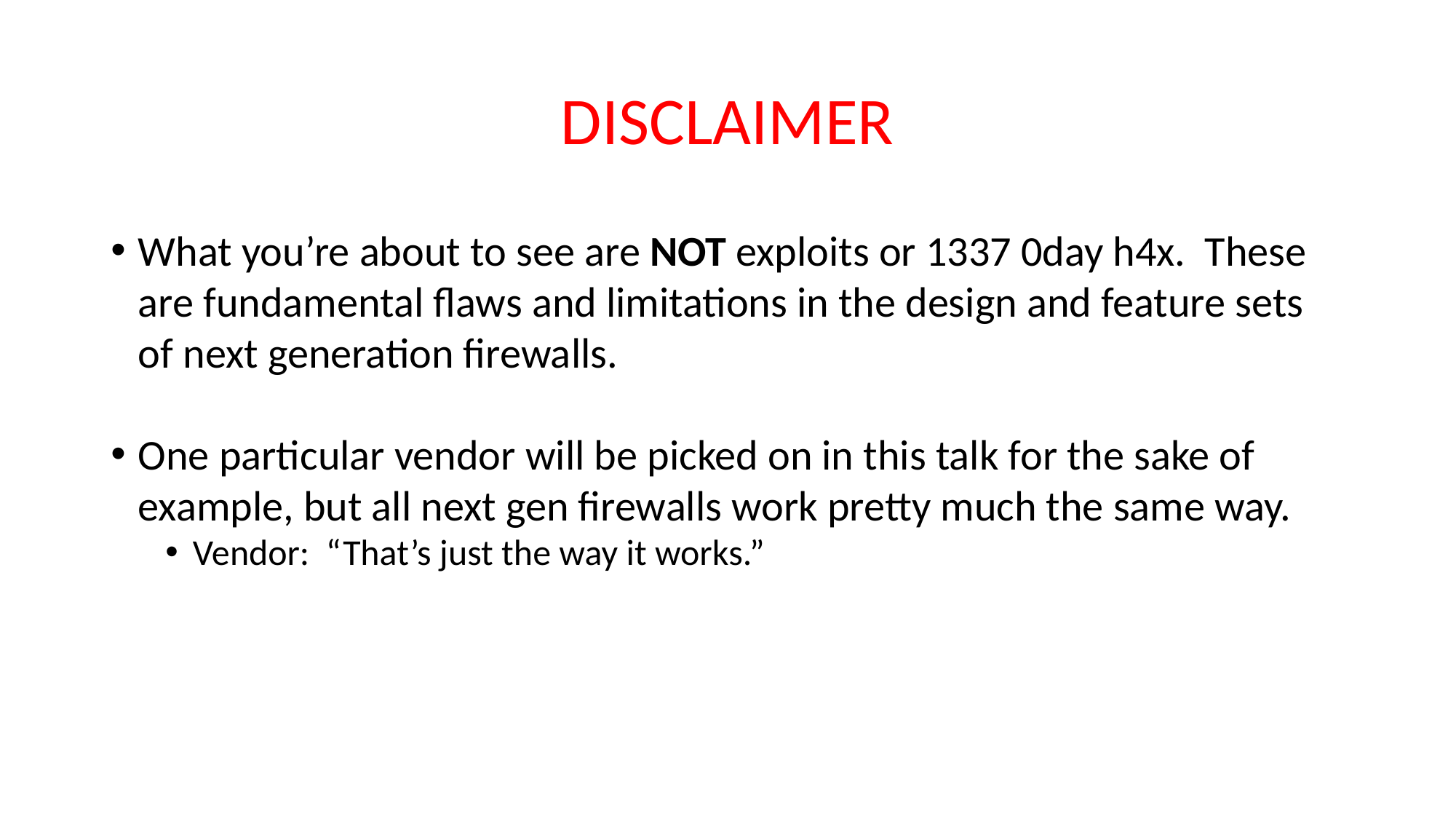

# DISCLAIMER
What you’re about to see are NOT exploits or 1337 0day h4x.  These are fundamental flaws and limitations in the design and feature sets of next generation firewalls.

One particular vendor will be picked on in this talk for the sake of example, but all next gen firewalls work pretty much the same way.
Vendor:  “That’s just the way it works.”